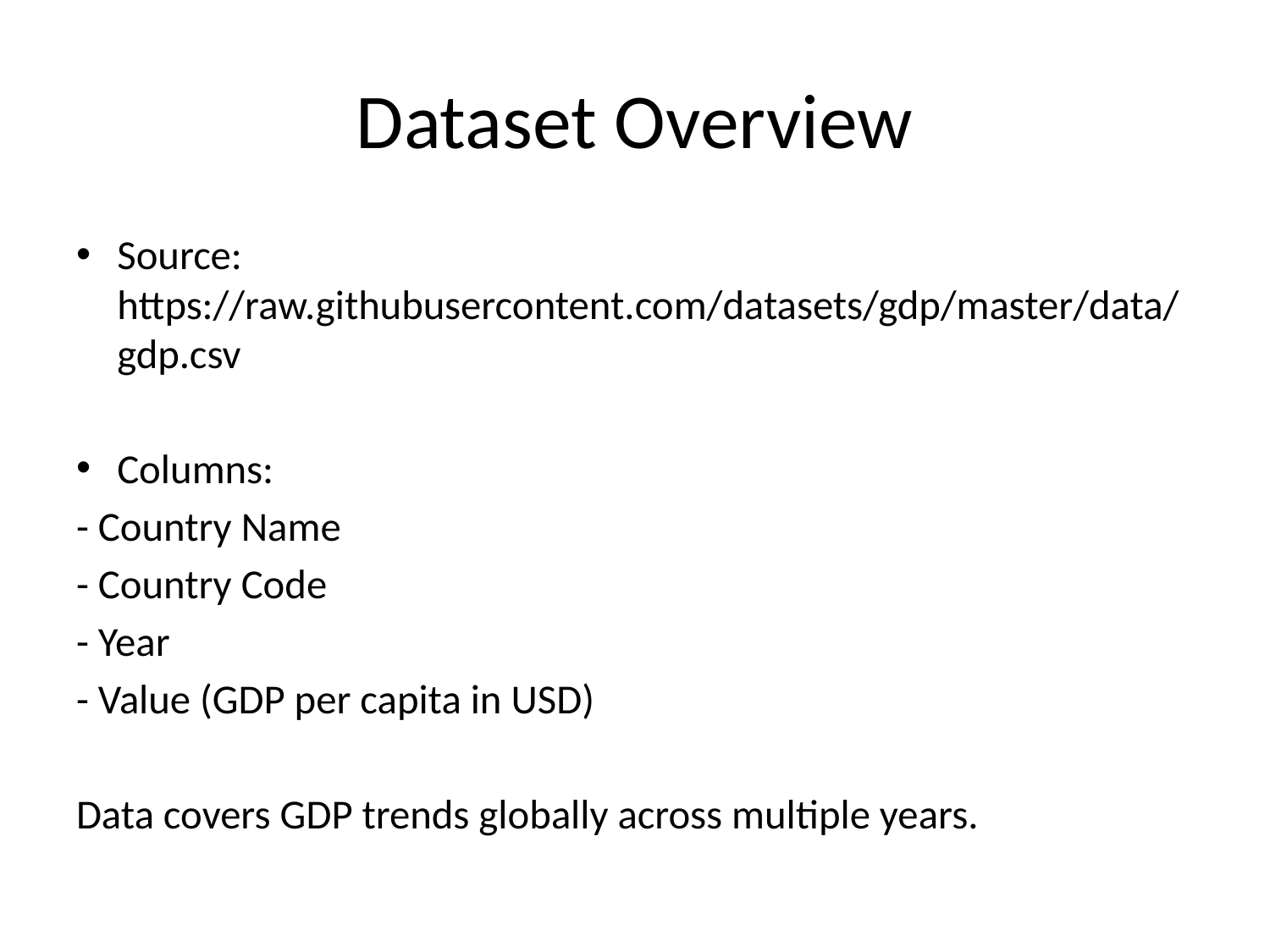

# Dataset Overview
Source: https://raw.githubusercontent.com/datasets/gdp/master/data/gdp.csv

Columns:
- Country Name
- Country Code
- Year
- Value (GDP per capita in USD)

Data covers GDP trends globally across multiple years.